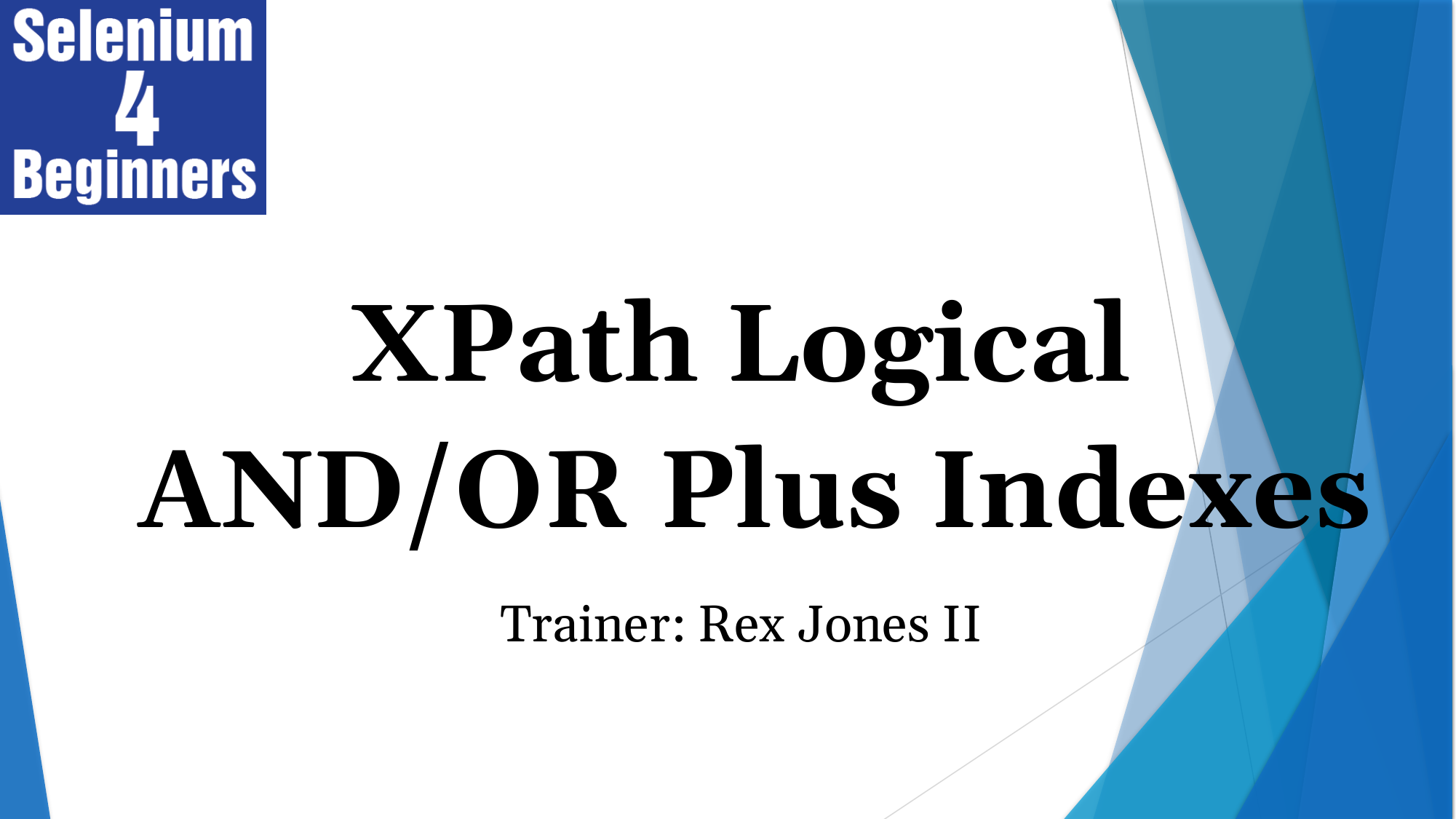

XPath Logical
 AND/OR Plus Indexes
Trainer: Rex Jones II